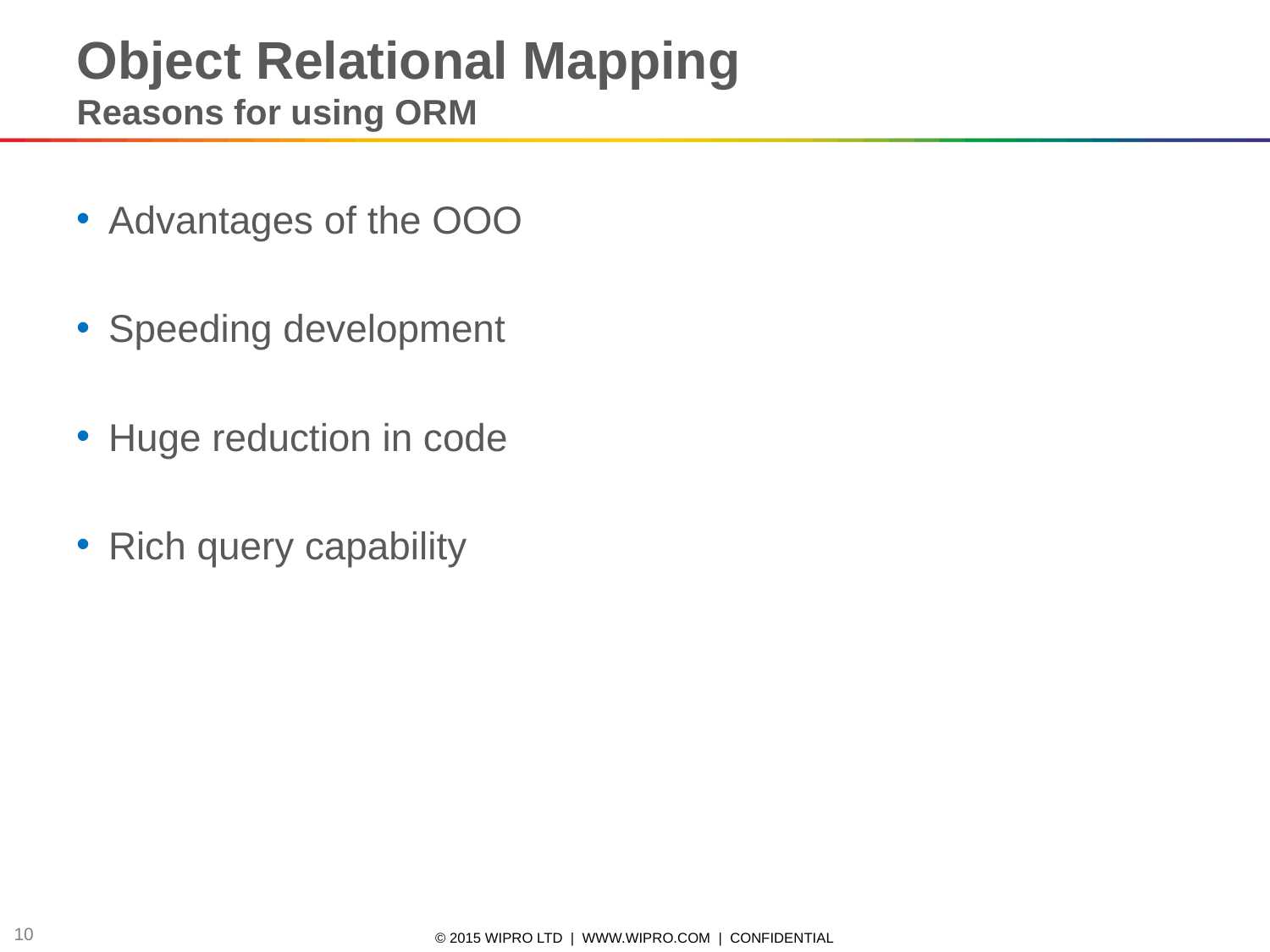

Object Relational Mapping
Reasons for using ORM
Advantages of the OOO

Speeding development

Huge reduction in code

Rich query capability